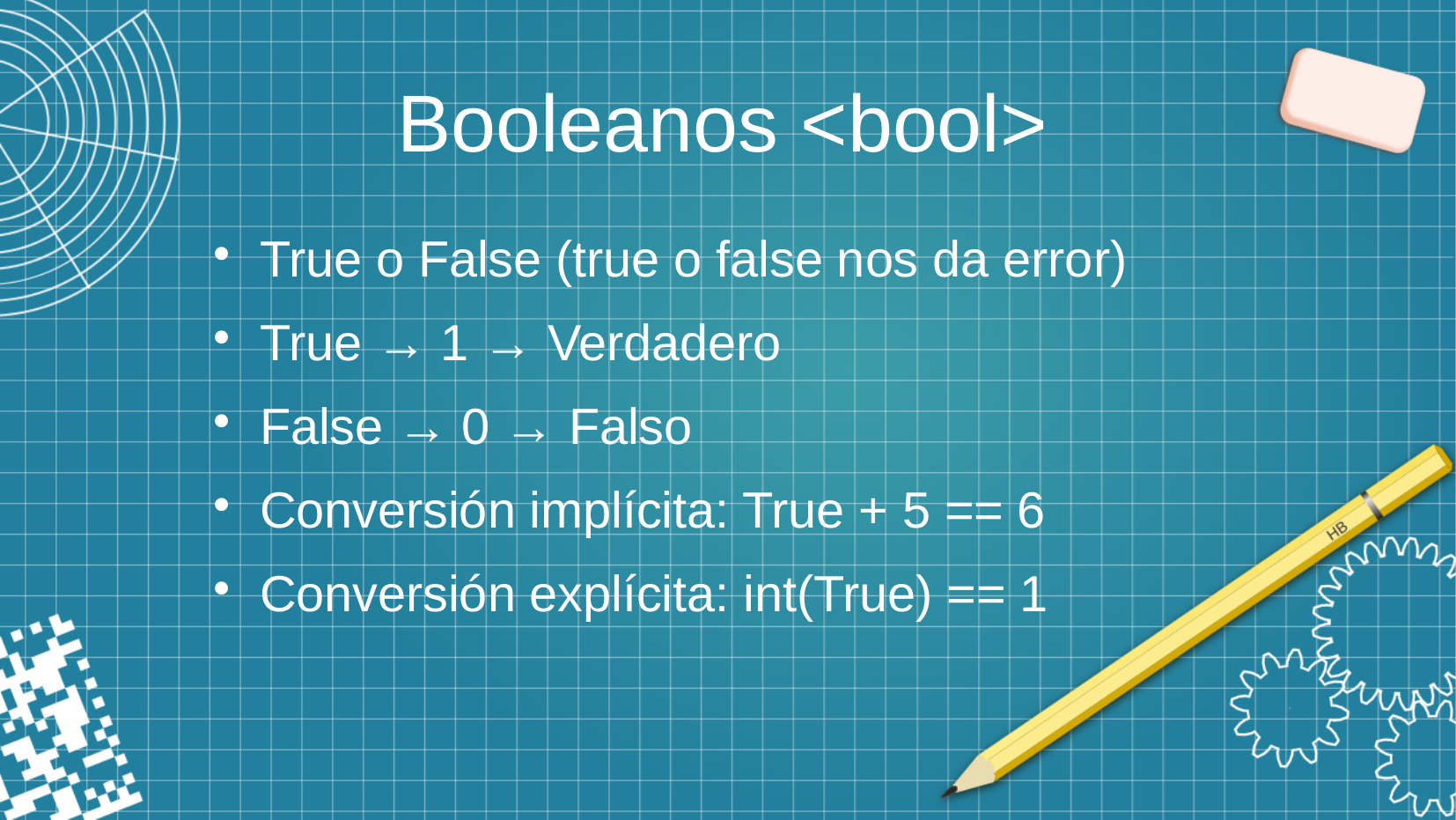

# Booleanos <bool>
True o False (true o false nos da error)
True → 1 → Verdadero
False → 0 → Falso
Conversión implícita: True + 5 == 6
Conversión explícita: int(True) == 1